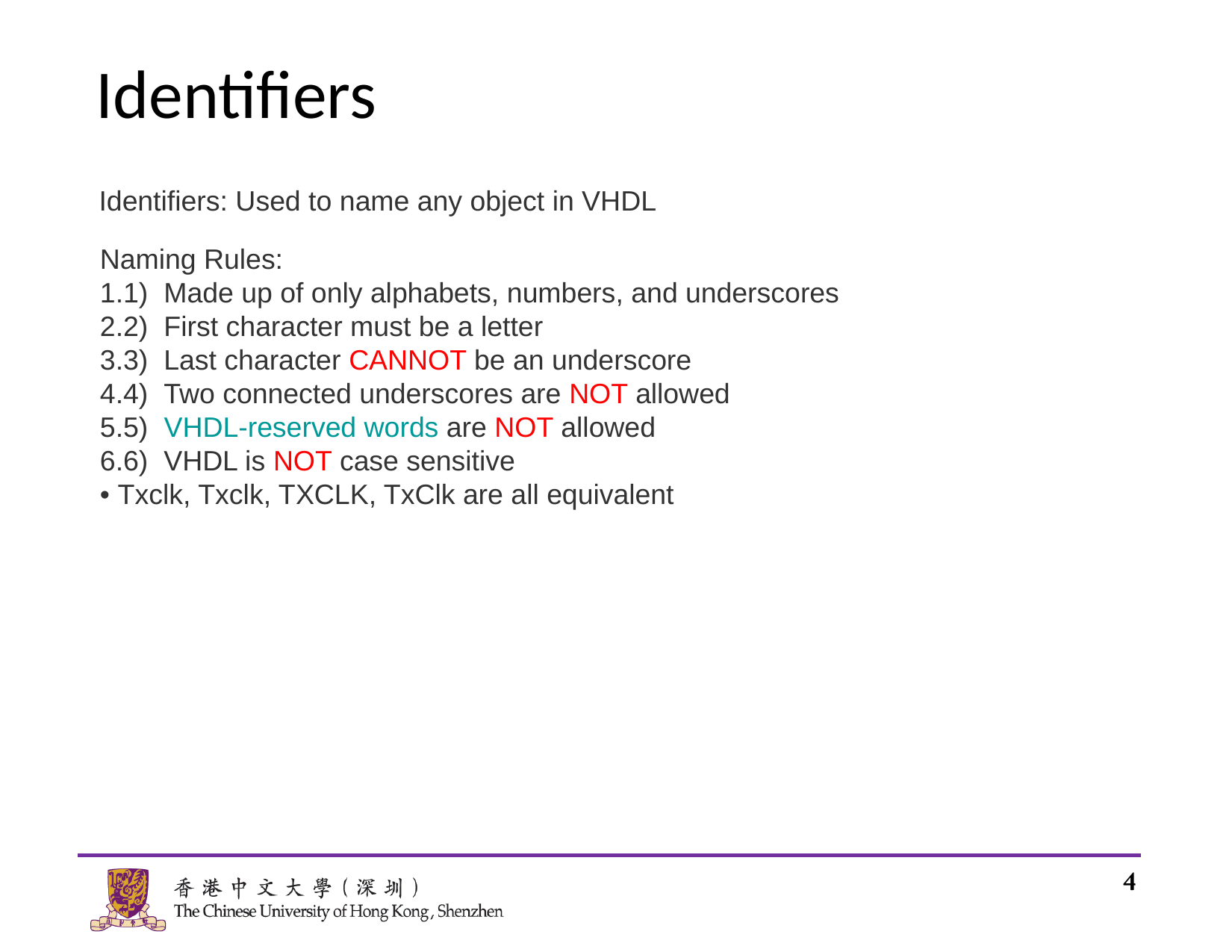

# Identifiers
Identifiers: Used to name any object in VHDL
Naming Rules:
1)  Made up of only alphabets, numbers, and underscores
2)  First character must be a letter
3)  Last character CANNOT be an underscore
4)  Two connected underscores are NOT allowed
5)  VHDL-reserved words are NOT allowed
6)  VHDL is NOT case sensitive
• Txclk, Txclk, TXCLK, TxClk are all equivalent